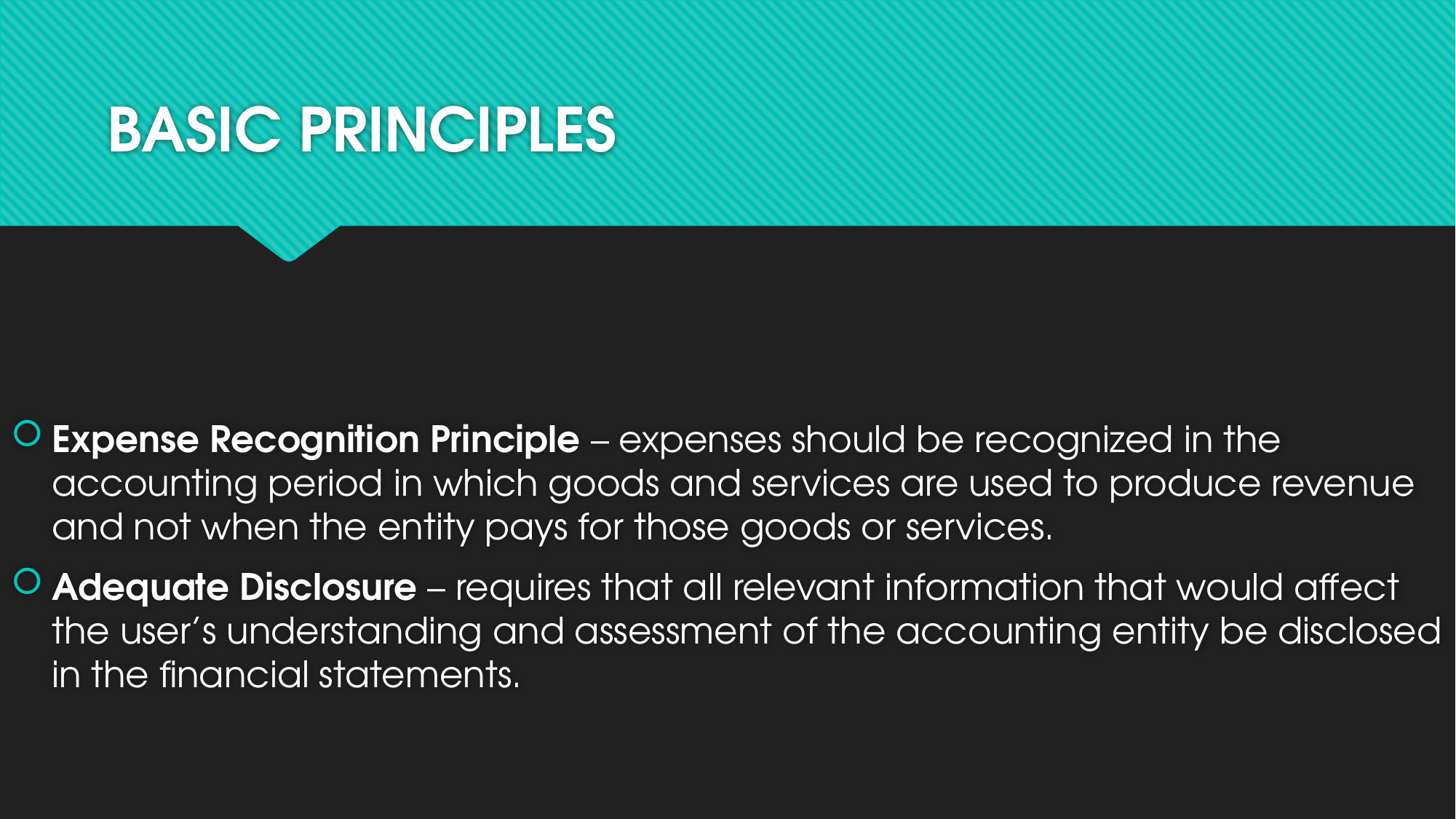

# BASIC PRINCIPLES
Expense Recognition Principle – expenses should be recognized in the accounting period in which goods and services are used to produce revenue and not when the entity pays for those goods or services.
Adequate Disclosure – requires that all relevant information that would affect the user’s understanding and assessment of the accounting entity be disclosed in the financial statements.